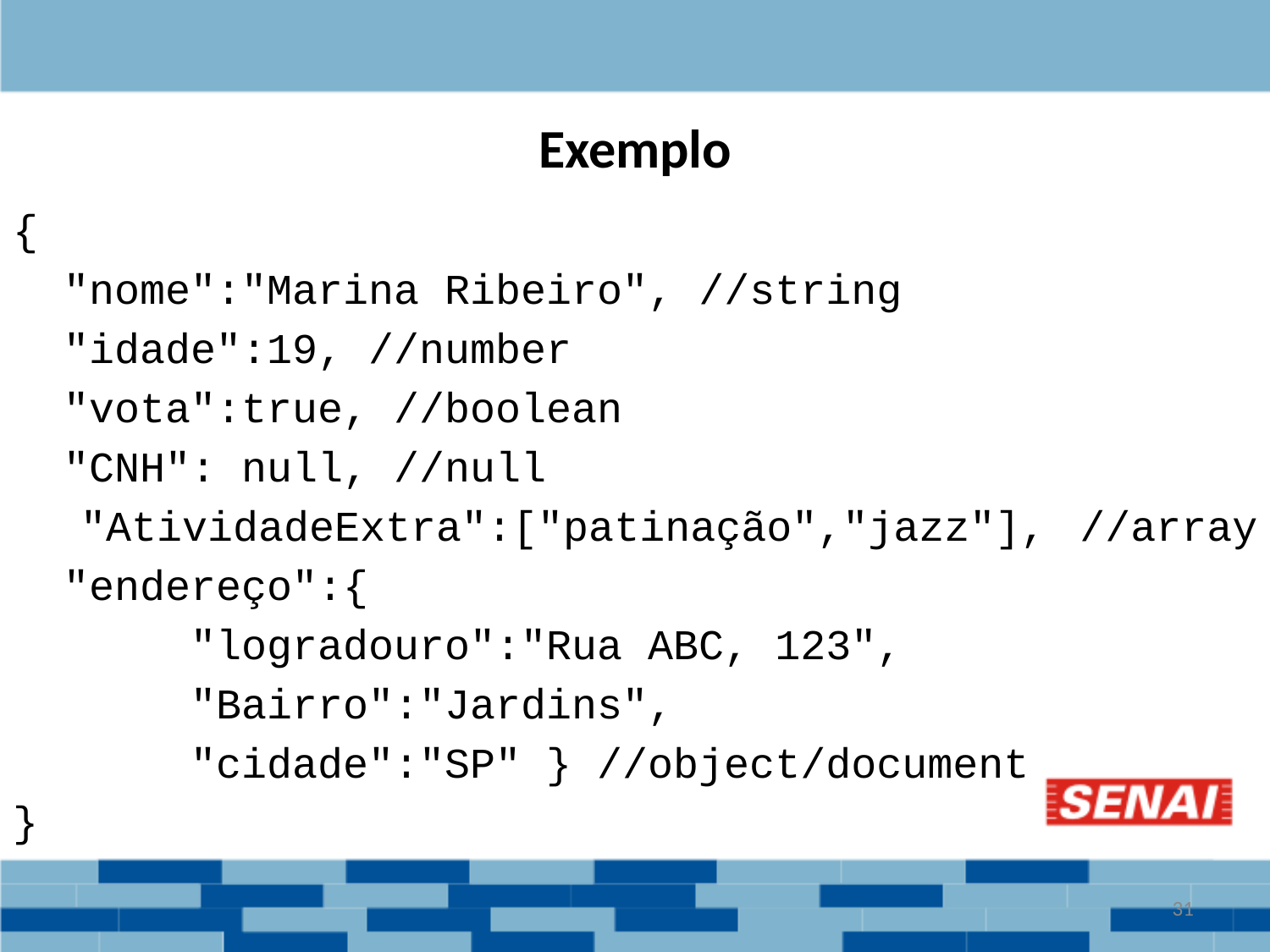

# Exemplo
{
  "nome":"Marina Ribeiro", //string
  "idade":19, //number
  "vota":true, //boolean
  "CNH": null, //null
  "AtividadeExtra":["patinação","jazz"], //array
  "endereço":{
       "logradouro":"Rua ABC, 123",
	  "Bairro":"Jardins",
	  "cidade":"SP" } //object/document
}

31